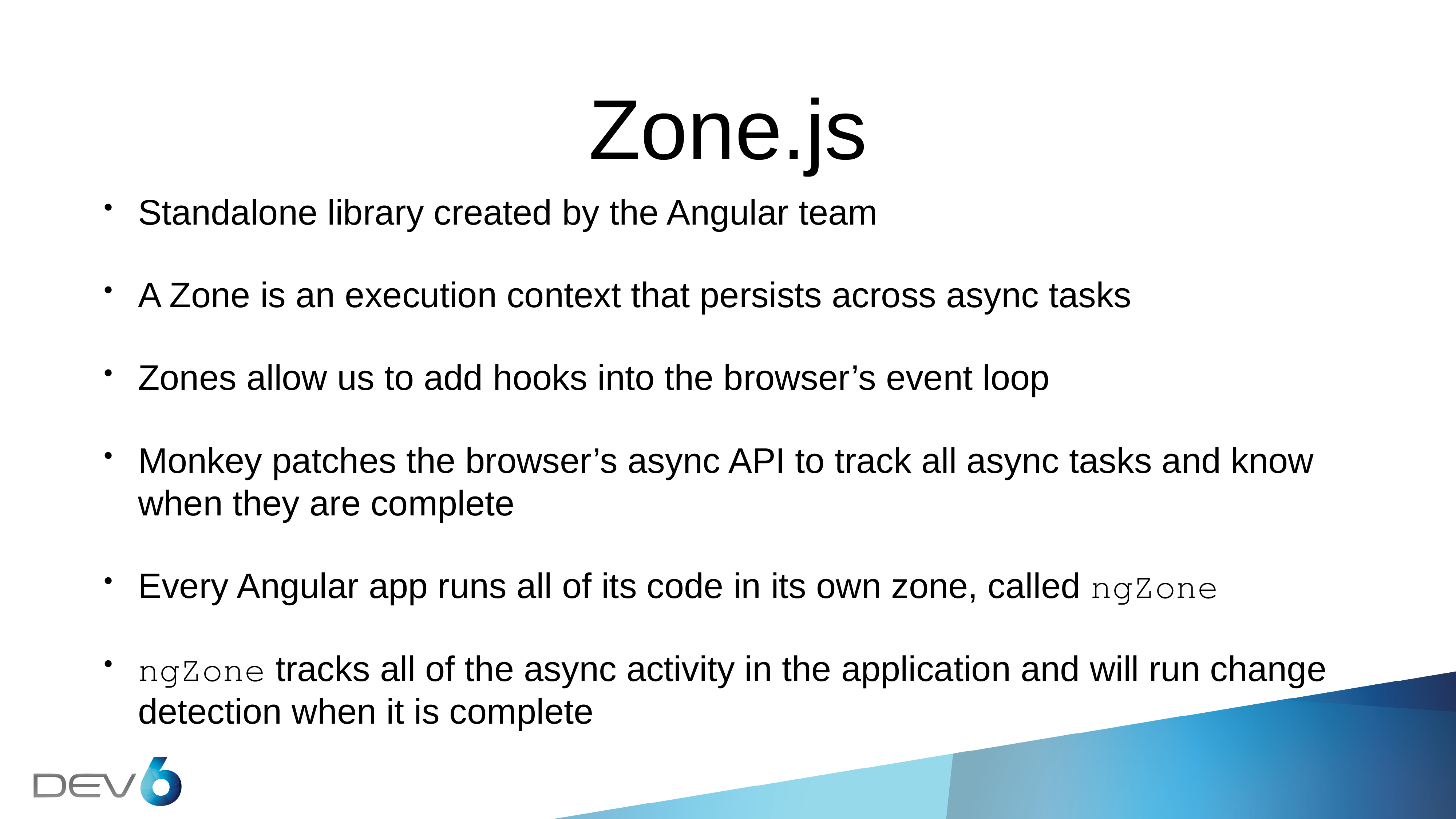

# Zone.js
Standalone library created by the Angular team
A Zone is an execution context that persists across async tasks
Zones allow us to add hooks into the browser’s event loop
Monkey patches the browser’s async API to track all async tasks and know when they are complete
Every Angular app runs all of its code in its own zone, called ngZone
ngZone tracks all of the async activity in the application and will run change detection when it is complete